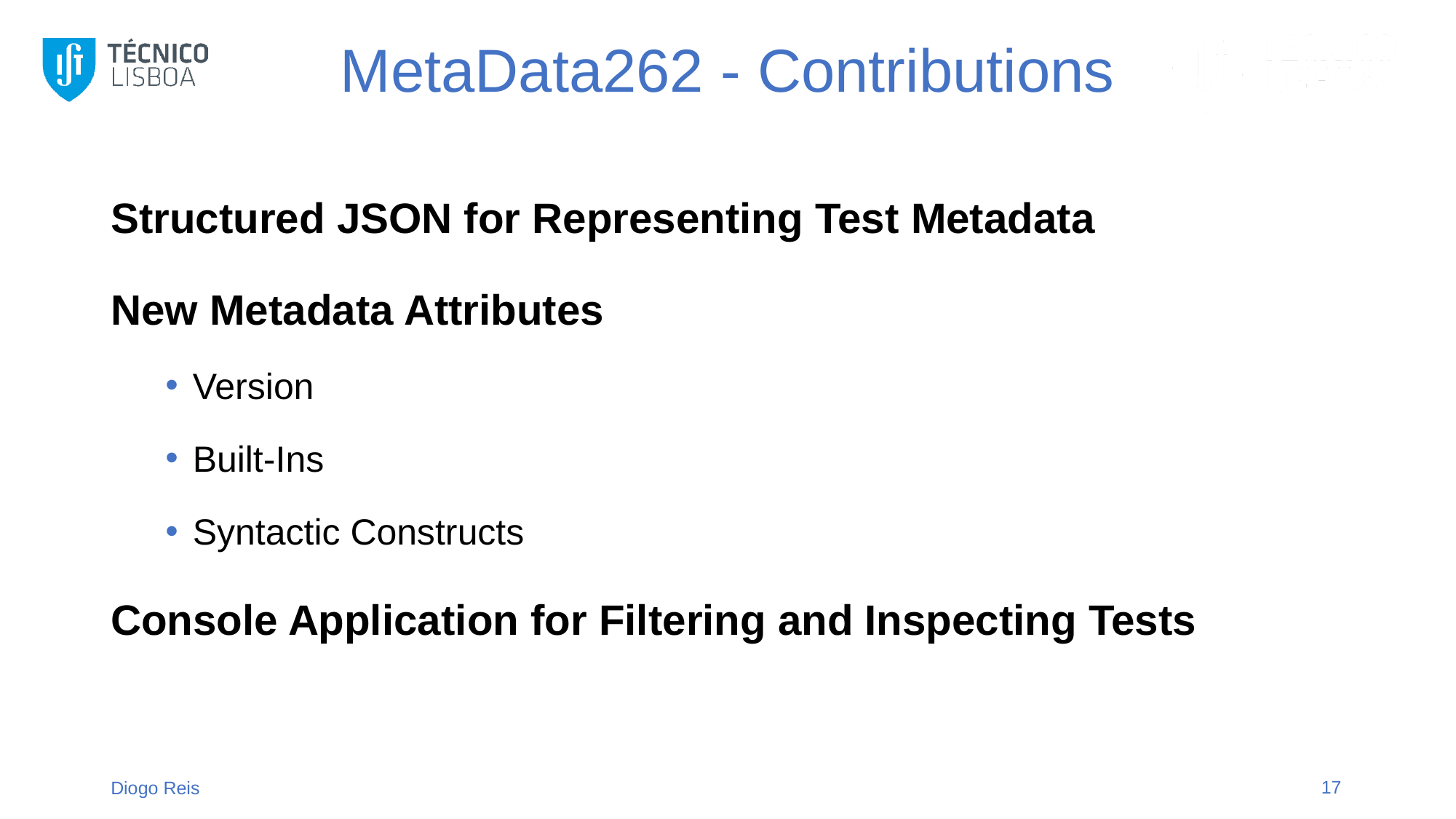

# MetaData262 - Contributions
Structured JSON for Representing Test Metadata
New Metadata Attributes
Version
Built-Ins
Syntactic Constructs
Console Application for Filtering and Inspecting Tests